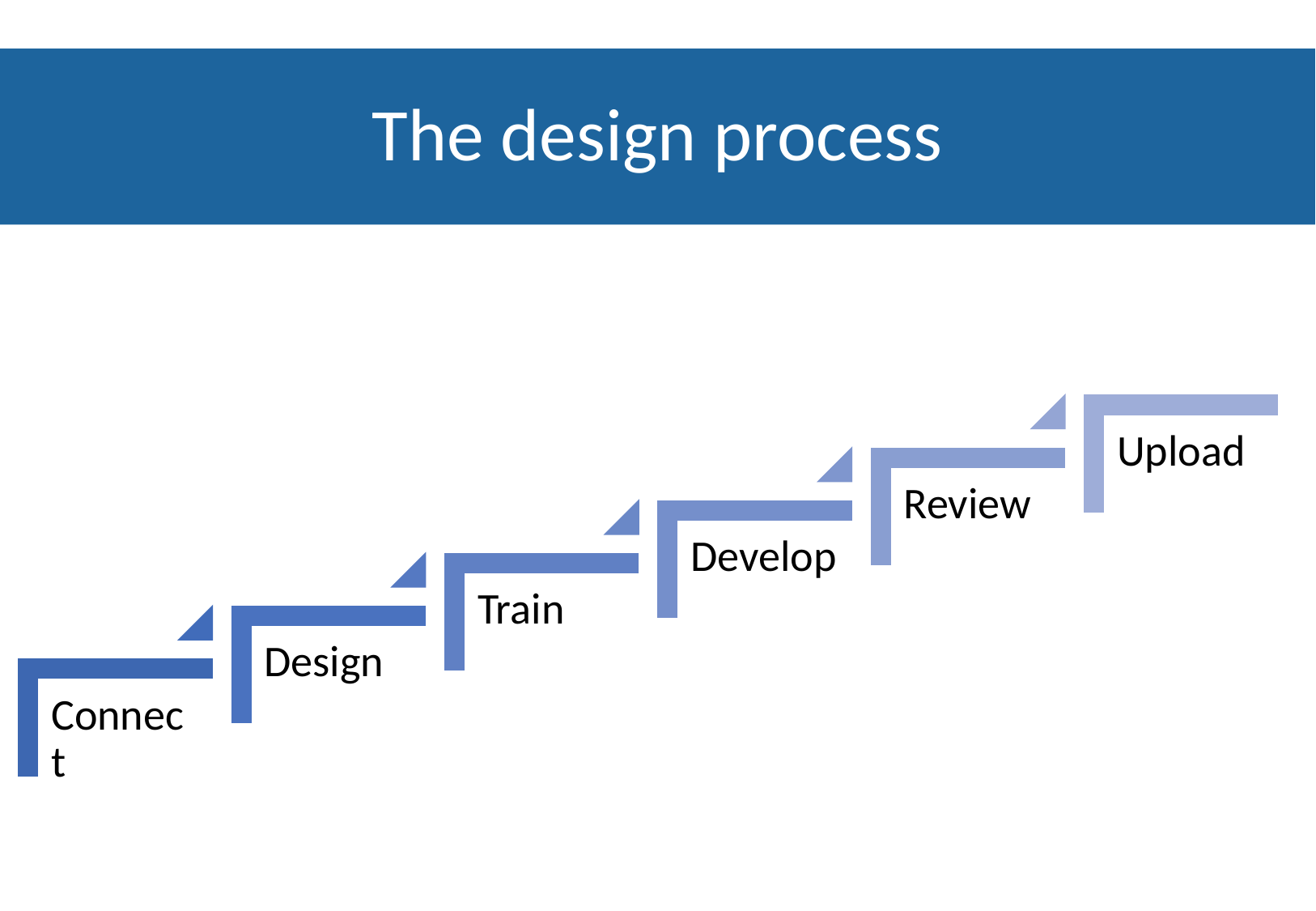

# The design process
Connect
Design
Train
Develop
Review
Upload